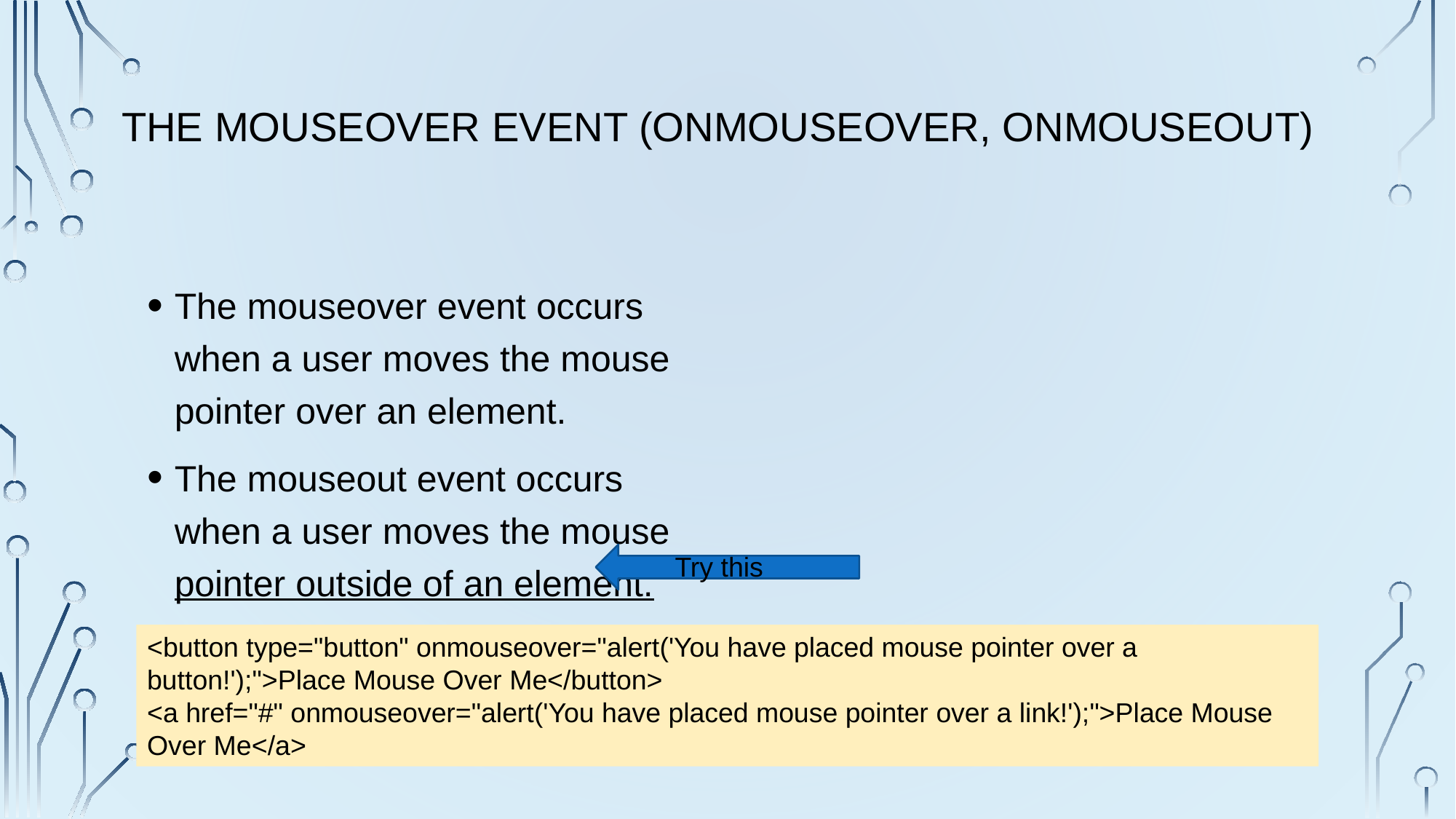

# The Mouseover Event (onmouseover, onmouseout)
The mouseover event occurs when a user moves the mouse pointer over an element.
The mouseout event occurs when a user moves the mouse pointer outside of an element.

Try this
<button type="button" onmouseover="alert('You have placed mouse pointer over a button!');">Place Mouse Over Me</button>
<a href="#" onmouseover="alert('You have placed mouse pointer over a link!');">Place Mouse Over Me</a>